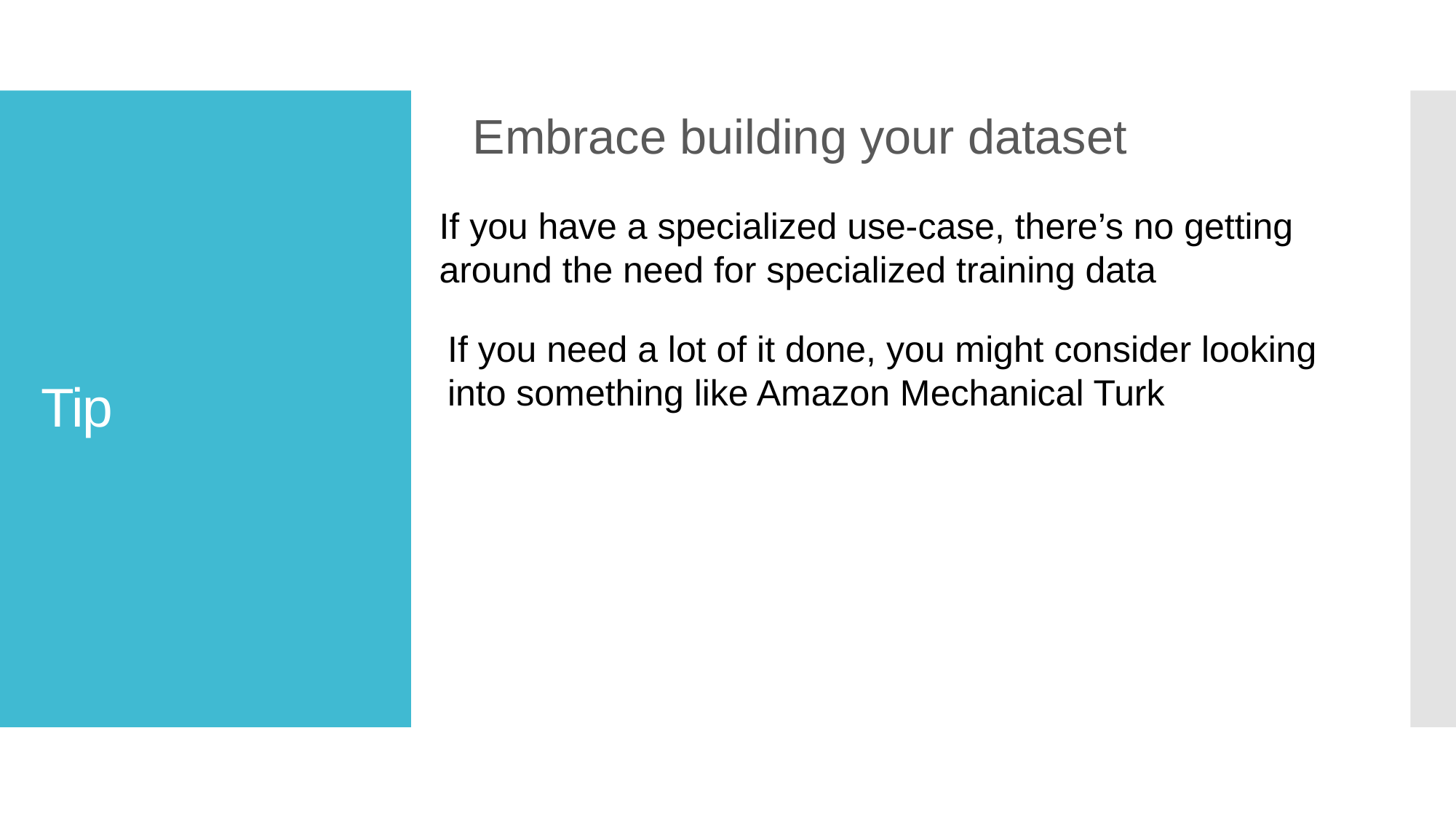

Embrace building your dataset
# Tip
If you have a specialized use-case, there’s no getting
around the need for specialized training data
If you need a lot of it done, you might consider looking
into something like Amazon Mechanical Turk